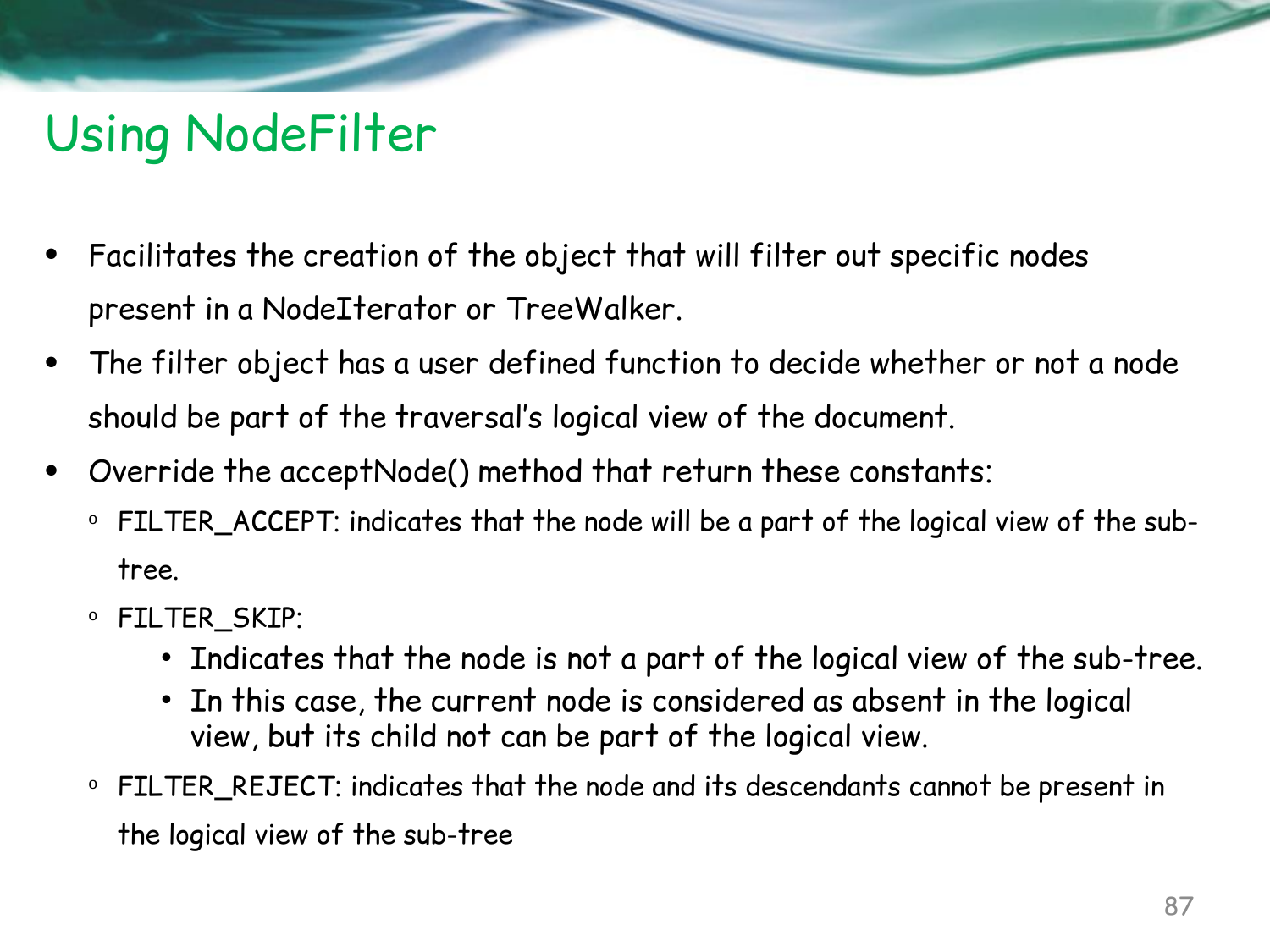

# Using NodeFilter
Facilitates the creation of the object that will filter out specific nodes present in a NodeIterator or TreeWalker.
The filter object has a user defined function to decide whether or not a node should be part of the traversal’s logical view of the document.
Override the acceptNode() method that return these constants:
FILTER_ACCEPT: indicates that the node will be a part of the logical view of the sub-tree.
FILTER_SKIP:
Indicates that the node is not a part of the logical view of the sub-tree.
In this case, the current node is considered as absent in the logical view, but its child not can be part of the logical view.
FILTER_REJECT: indicates that the node and its descendants cannot be present in the logical view of the sub-tree
87